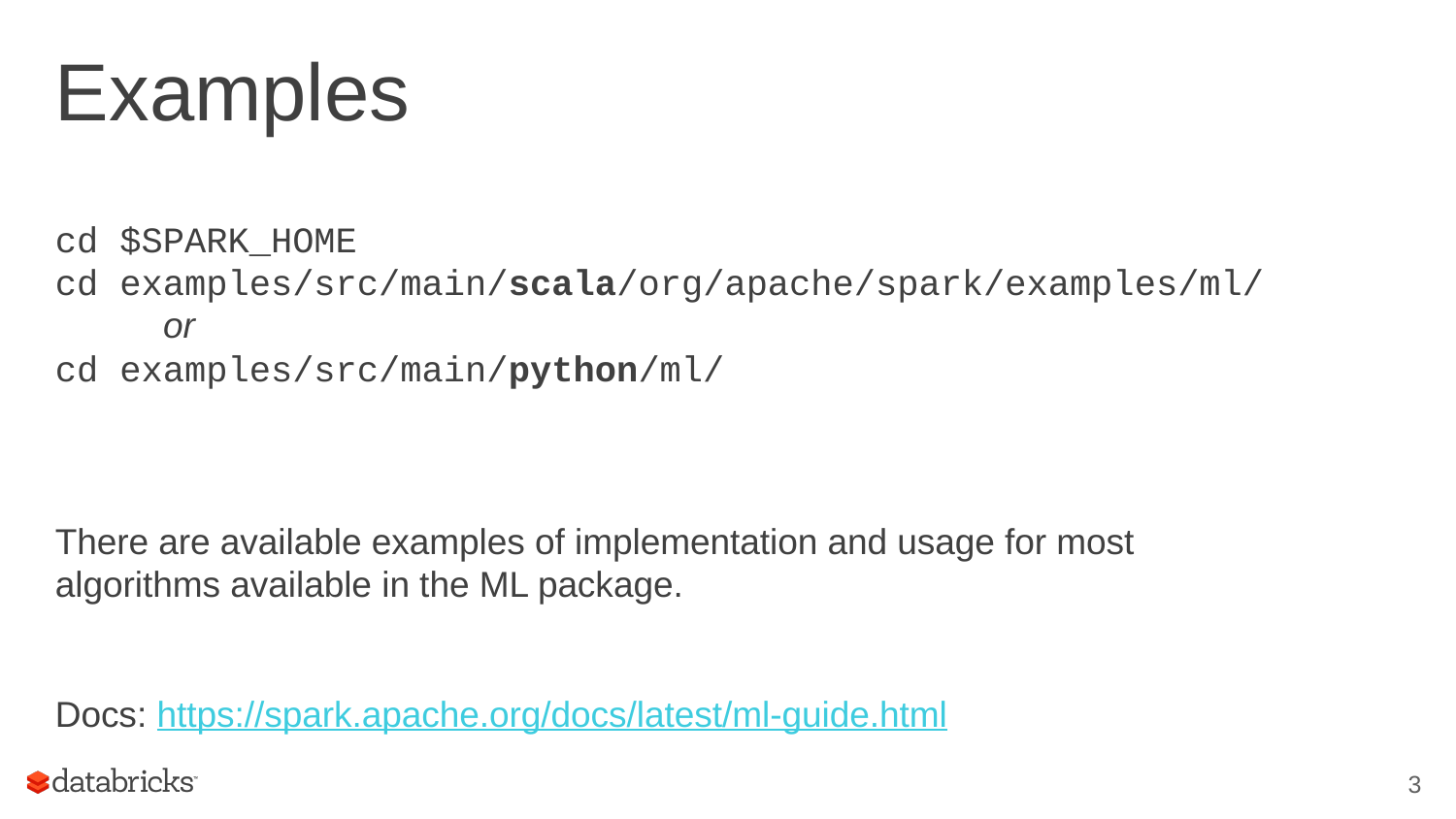

# Examples
cd $SPARK_HOME
cd examples/src/main/scala/org/apache/spark/examples/ml/
     or
cd examples/src/main/python/ml/

There are available examples of implementation and usage for most algorithms available in the ML package.

Docs: https://spark.apache.org/docs/latest/ml-guide.html

3